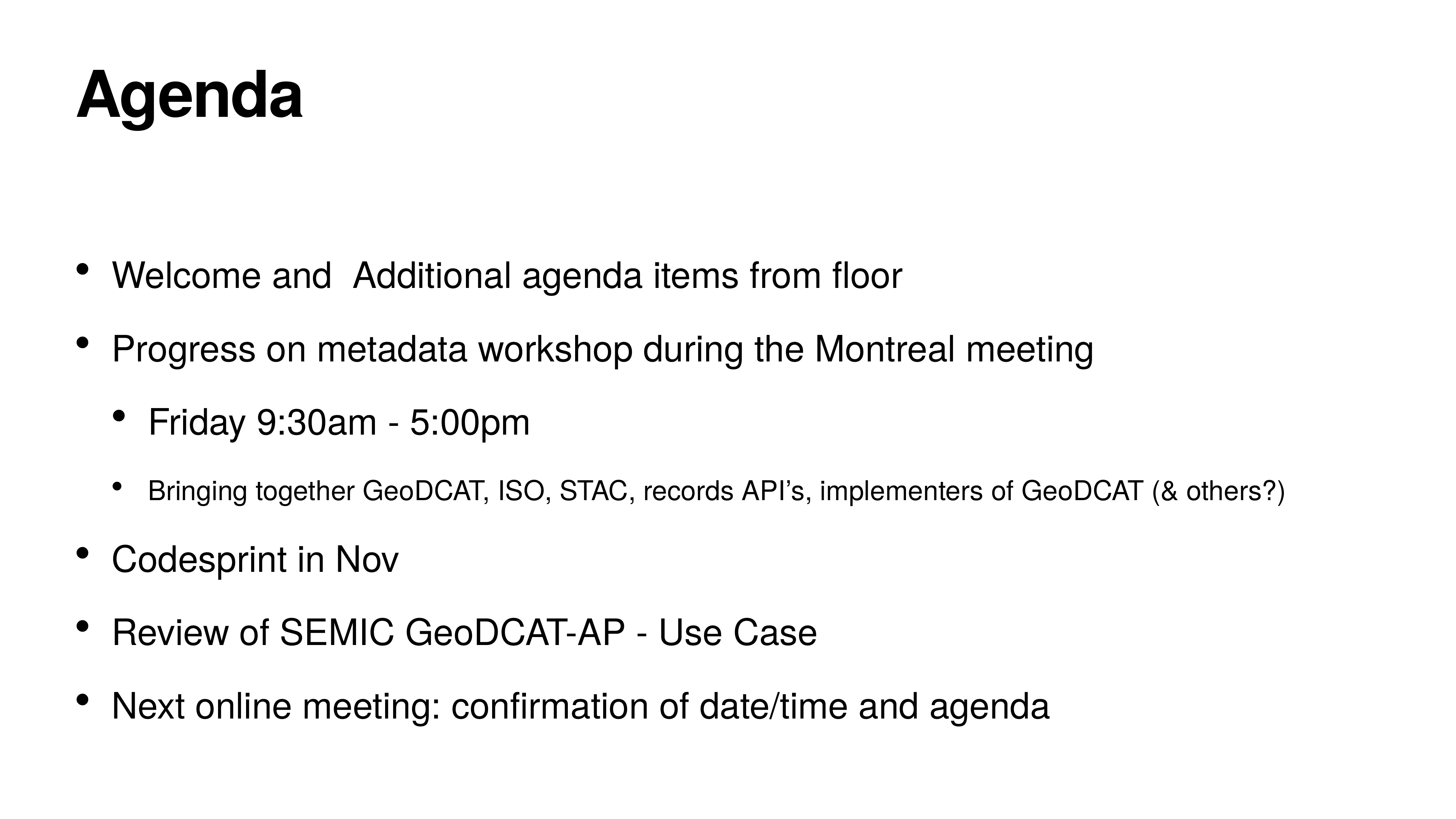

# Agenda

Welcome and  Additional agenda items from floor
Progress on metadata workshop during the Montreal meeting
Friday 9:30am - 5:00pm
Bringing together GeoDCAT, ISO, STAC, records API’s, implementers of GeoDCAT (& others?)
Codesprint in Nov
Review of SEMIC GeoDCAT-AP - Use Case
Next online meeting: confirmation of date/time and agenda